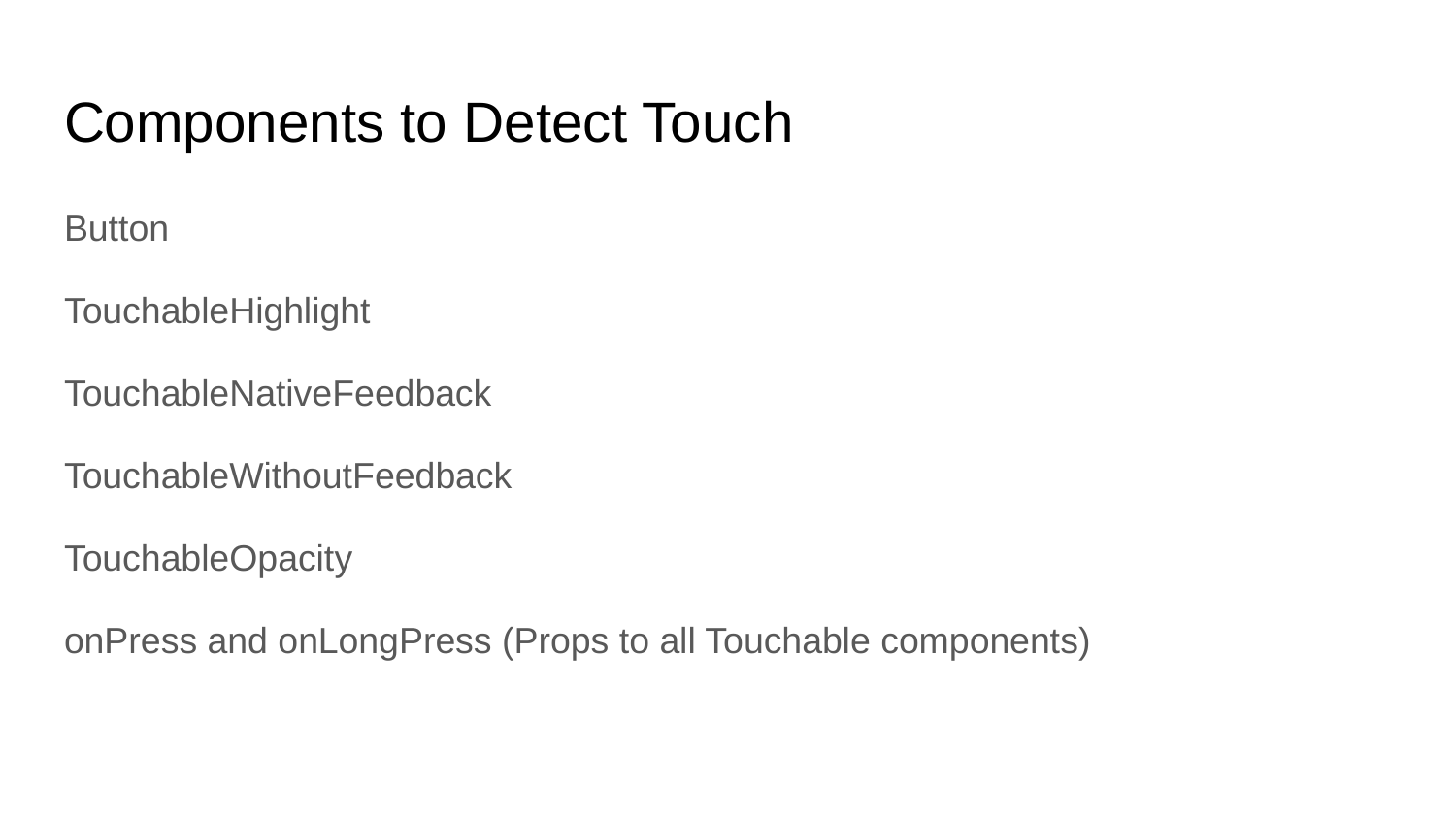

# Components to Detect Touch
Button
TouchableHighlight
TouchableNativeFeedback
TouchableWithoutFeedback
TouchableOpacity
onPress and onLongPress (Props to all Touchable components)